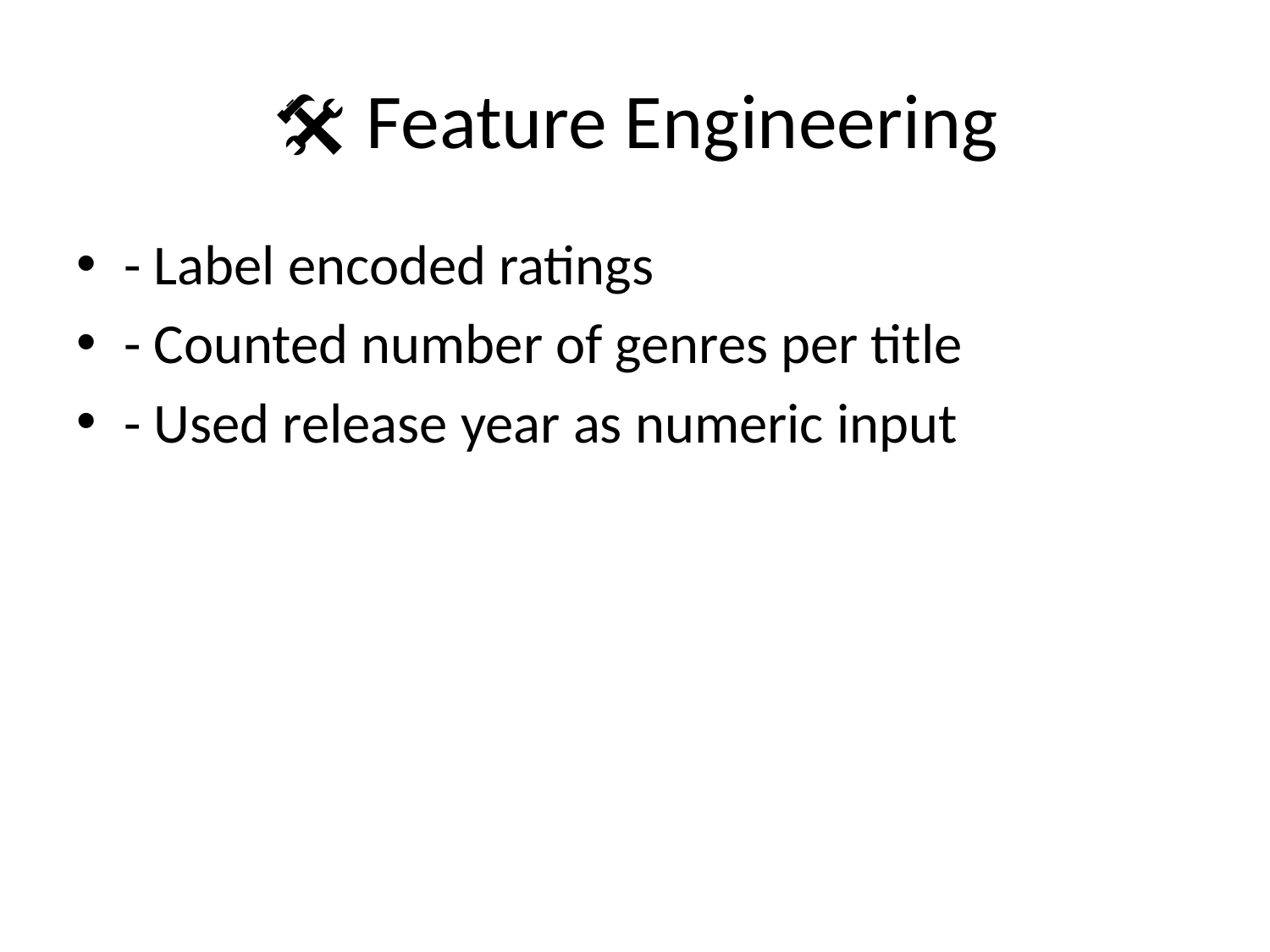

# 🛠️ Feature Engineering
- Label encoded ratings
- Counted number of genres per title
- Used release year as numeric input